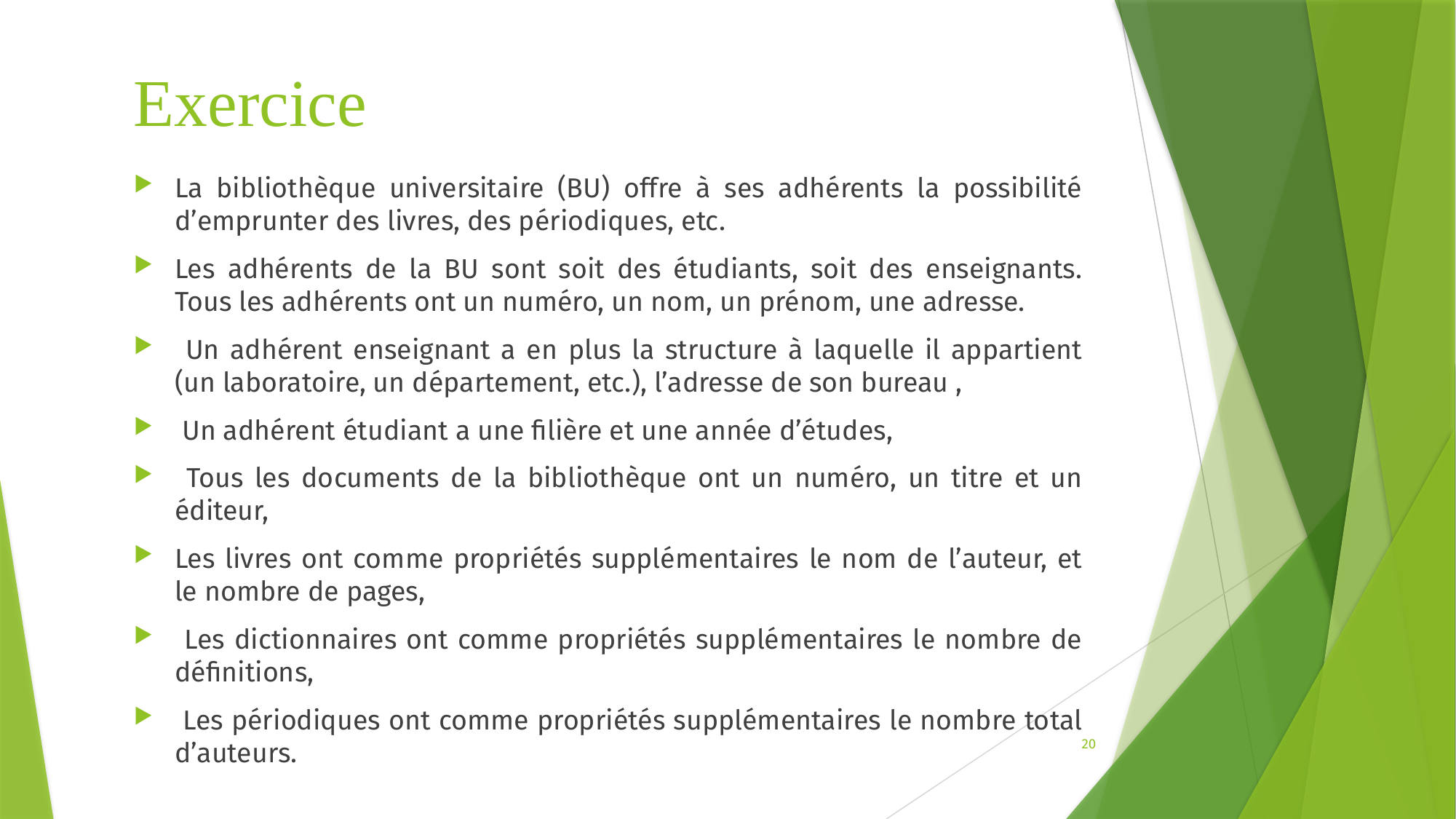

# Exercice
La bibliothèque universitaire (BU) offre à ses adhérents la possibilité d’emprunter des livres, des périodiques, etc.
Les adhérents de la BU sont soit des étudiants, soit des enseignants. Tous les adhérents ont un numéro, un nom, un prénom, une adresse.
 Un adhérent enseignant a en plus la structure à laquelle il appartient (un laboratoire, un département, etc.), l’adresse de son bureau ,
 Un adhérent étudiant a une filière et une année d’études,
 Tous les documents de la bibliothèque ont un numéro, un titre et un éditeur,
Les livres ont comme propriétés supplémentaires le nom de l’auteur, et le nombre de pages,
 Les dictionnaires ont comme propriétés supplémentaires le nombre de définitions,
 Les périodiques ont comme propriétés supplémentaires le nombre total d’auteurs.
20